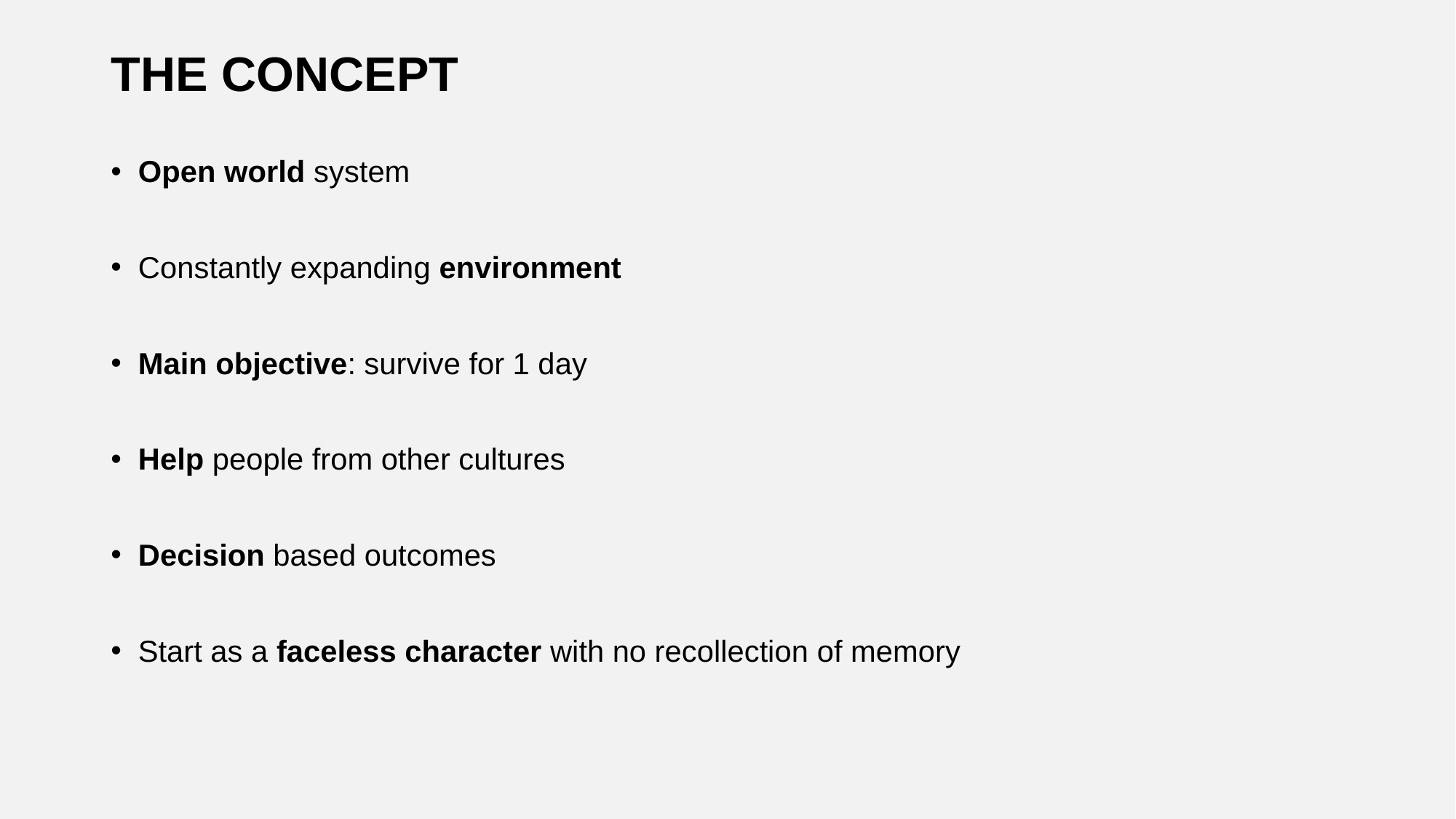

# THE CONCEPT
Open world system

Constantly expanding environment

Main objective: survive for 1 day

Help people from other cultures

Decision based outcomes

Start as a faceless character with no recollection of memory